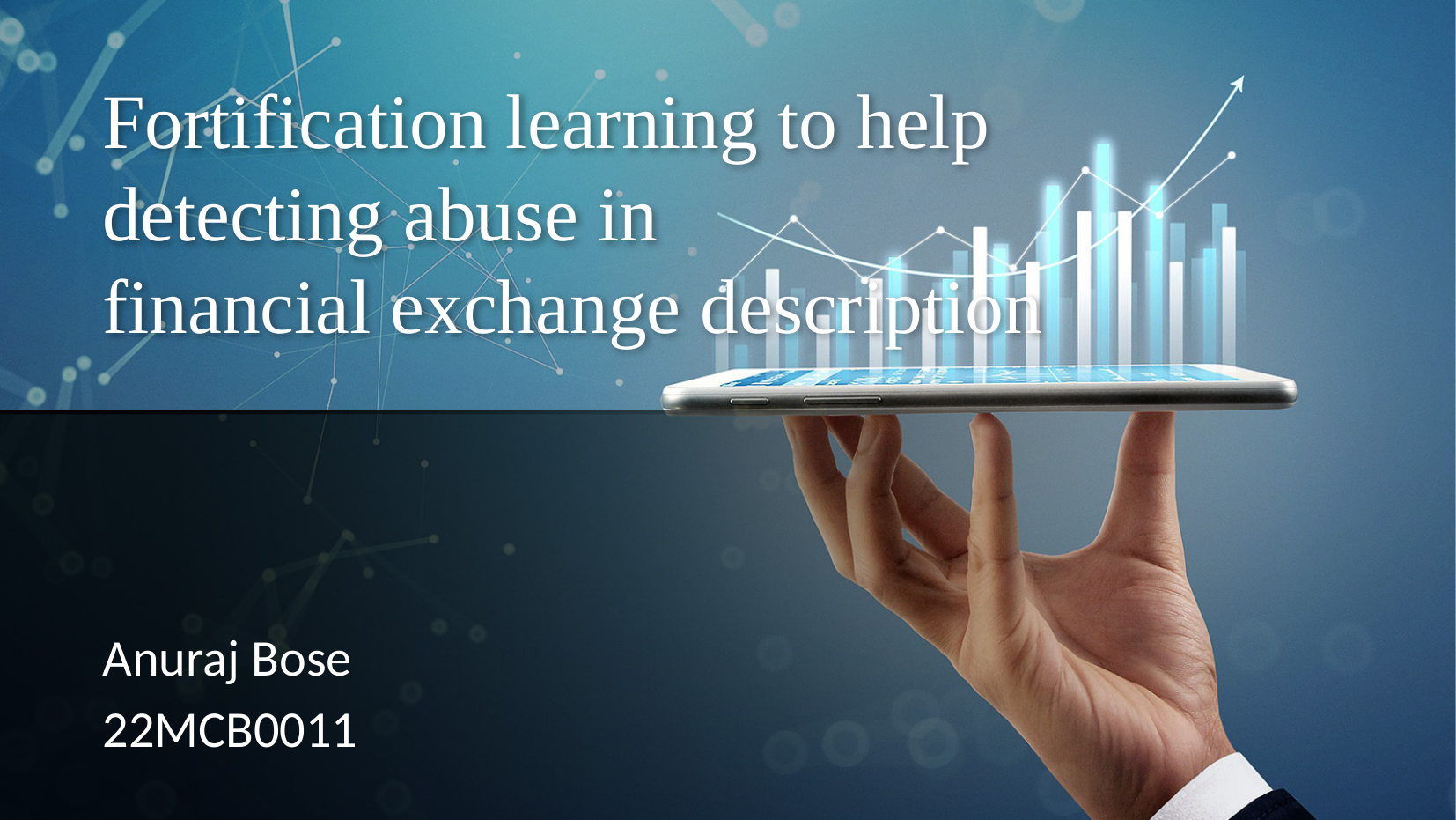

# Fortification learning to help detecting abuse in financial exchange description
Anuraj Bose
22MCB0011